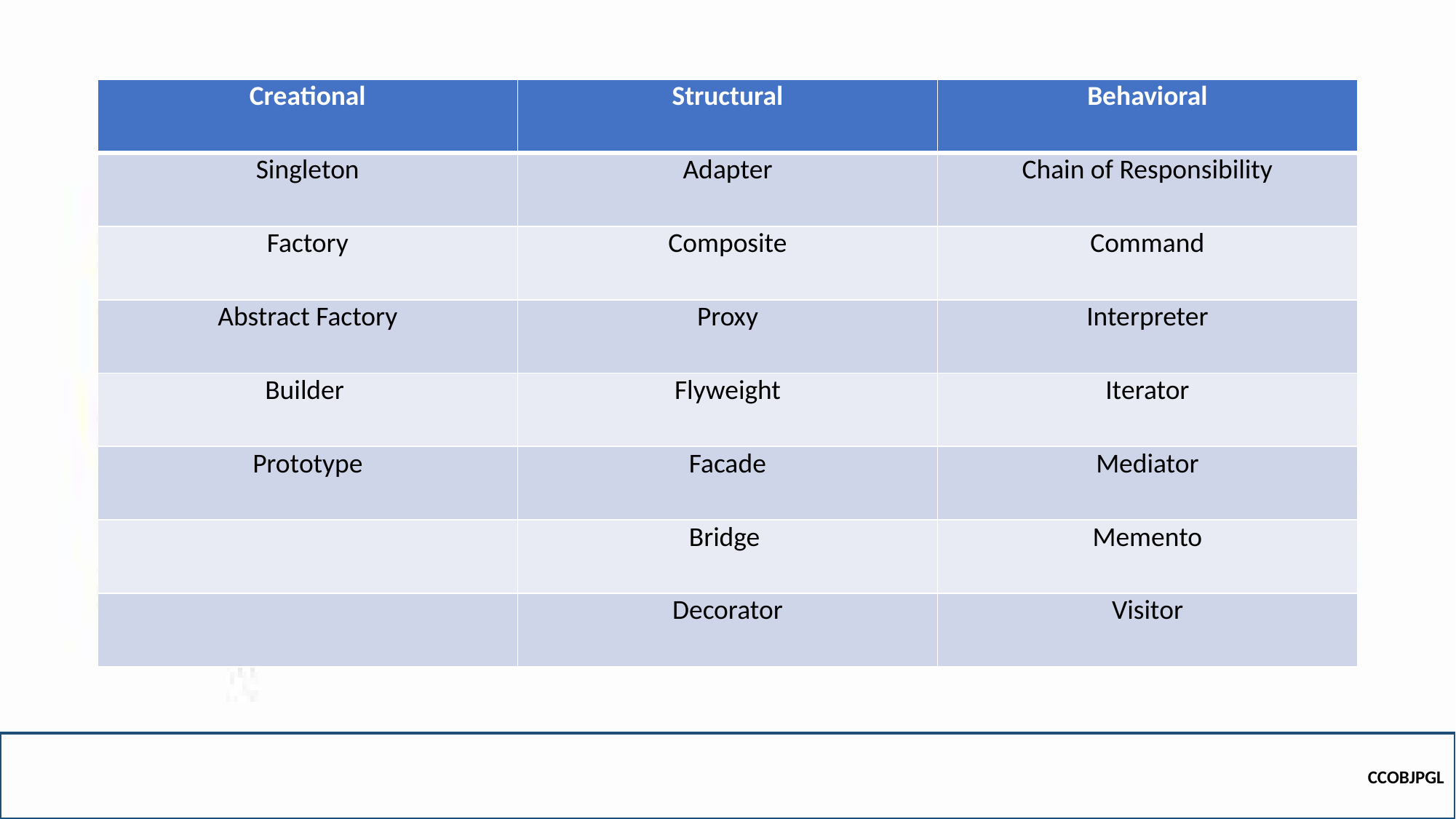

| Creational | Structural | Behavioral |
| --- | --- | --- |
| Singleton | Adapter | Chain of Responsibility |
| Factory | Composite | Command |
| Abstract Factory | Proxy | Interpreter |
| Builder | Flyweight | Iterator |
| Prototype | Facade | Mediator |
|  | Bridge | Memento |
|  | Decorator | Visitor |
CCOBJPGL